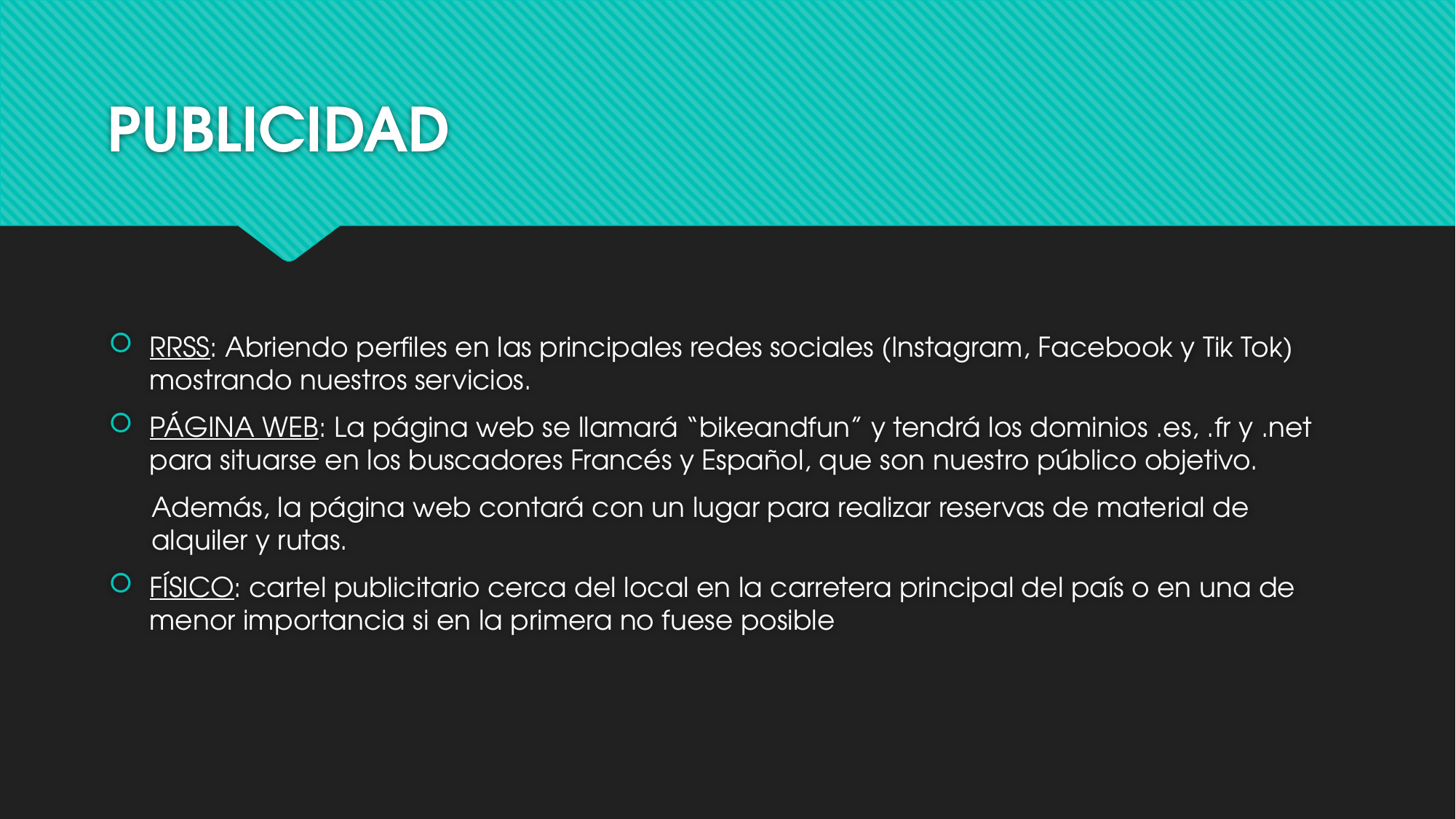

# PUBLICIDAD
RRSS: Abriendo perfiles en las principales redes sociales (Instagram, Facebook y Tik Tok) mostrando nuestros servicios.
PÁGINA WEB: La página web se llamará “bikeandfun” y tendrá los dominios .es, .fr y .net para situarse en los buscadores Francés y Español, que son nuestro público objetivo.
Además, la página web contará con un lugar para realizar reservas de material de alquiler y rutas.
FÍSICO: cartel publicitario cerca del local en la carretera principal del país o en una de menor importancia si en la primera no fuese posible